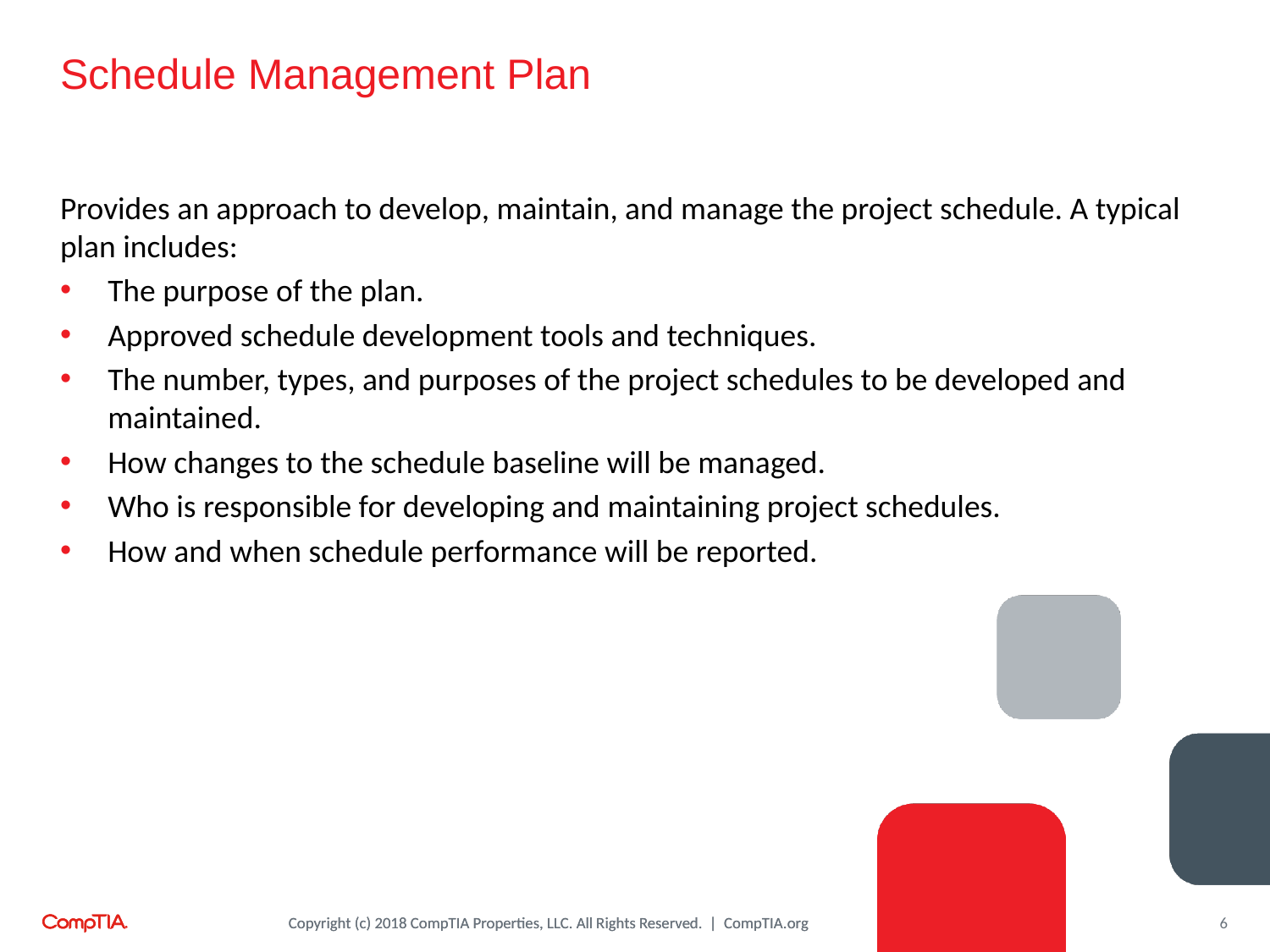

# Schedule Management Plan
Provides an approach to develop, maintain, and manage the project schedule. A typical plan includes:
The purpose of the plan.
Approved schedule development tools and techniques.
The number, types, and purposes of the project schedules to be developed and maintained.
How changes to the schedule baseline will be managed.
Who is responsible for developing and maintaining project schedules.
How and when schedule performance will be reported.
6